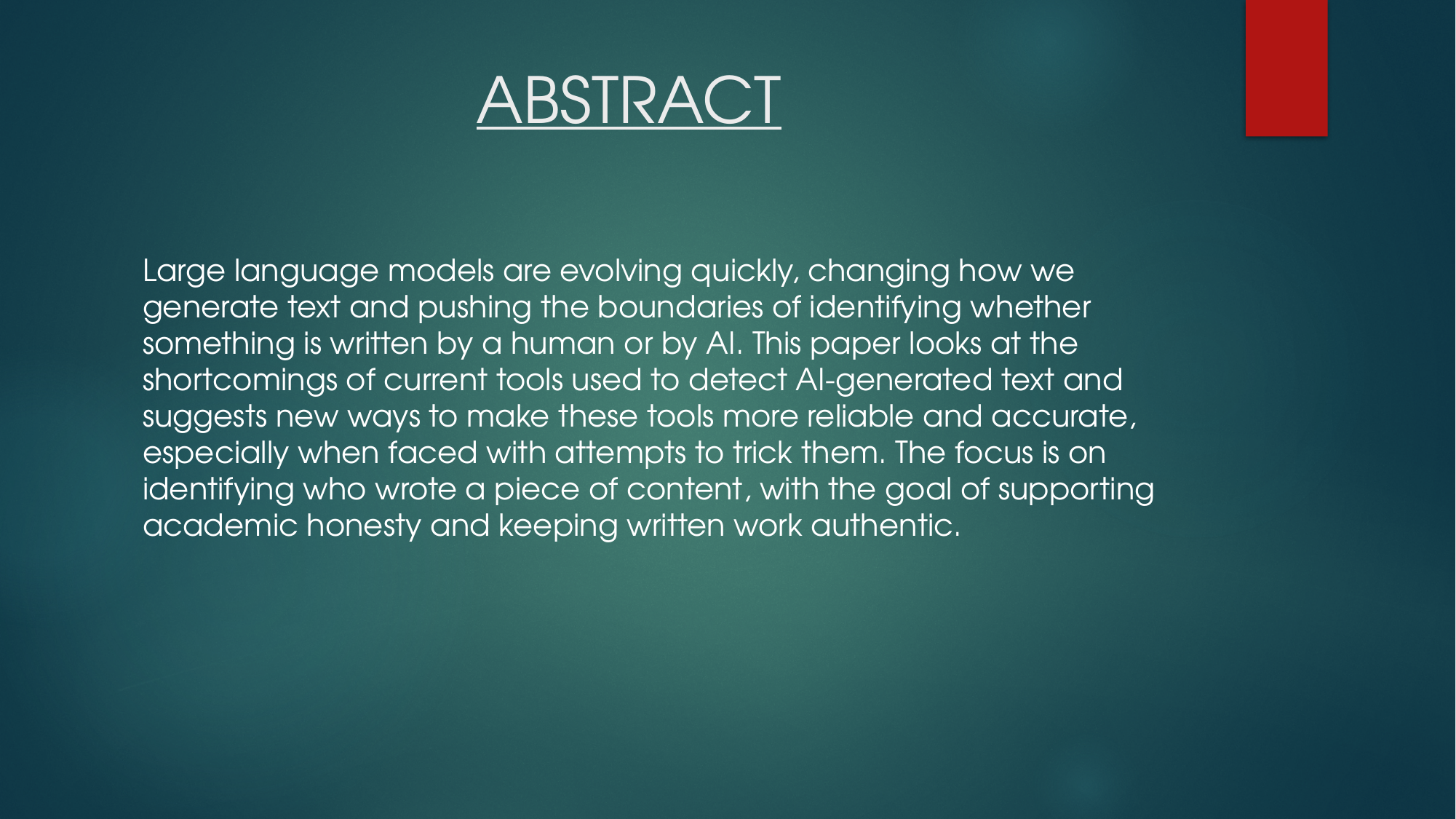

# ABSTRACT
Large language models are evolving quickly, changing how we generate text and pushing the boundaries of identifying whether something is written by a human or by AI. This paper looks at the shortcomings of current tools used to detect AI-generated text and suggests new ways to make these tools more reliable and accurate, especially when faced with attempts to trick them. The focus is on identifying who wrote a piece of content, with the goal of supporting academic honesty and keeping written work authentic.